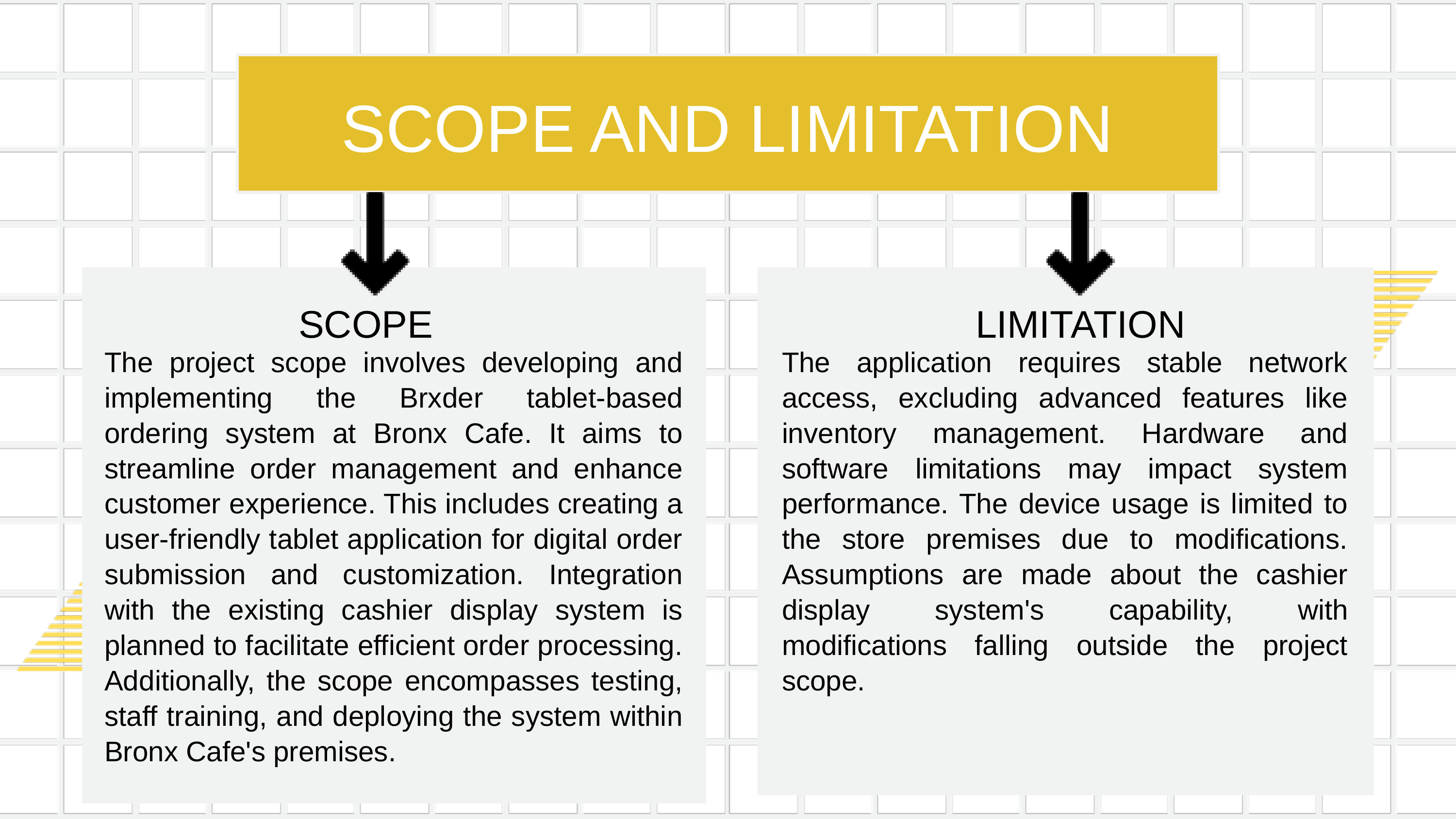

SCOPE AND LIMITATION

SCOPE
LIMITATION
The project scope involves developing and implementing the Brxder tablet-based ordering system at Bronx Cafe. It aims to streamline order management and enhance customer experience. This includes creating a user-friendly tablet application for digital order submission and customization. Integration with the existing cashier display system is planned to facilitate efficient order processing. Additionally, the scope encompasses testing, staff training, and deploying the system within Bronx Cafe's premises.
The application requires stable network access, excluding advanced features like inventory management. Hardware and software limitations may impact system performance. The device usage is limited to the store premises due to modifications. Assumptions are made about the cashier display system's capability, with modifications falling outside the project scope.